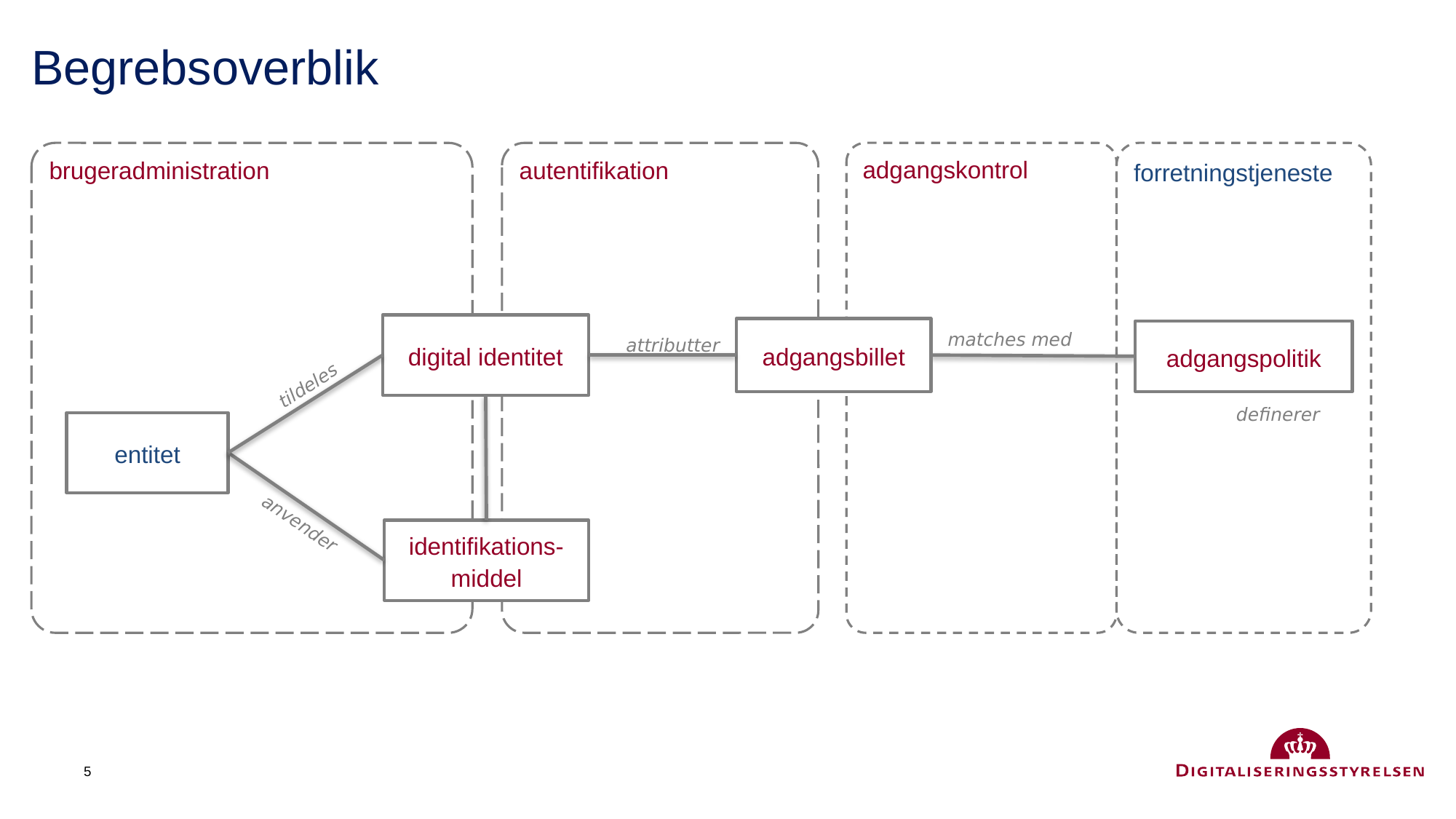

# Begrebsoverblik
brugeradministration
adgangskontrol
forretningstjeneste
autentifikation
digital identitet
adgangsbillet
adgangspolitik
matches med
attributter
tildeles
definerer
entitet
anvender
identifikations-middel
5